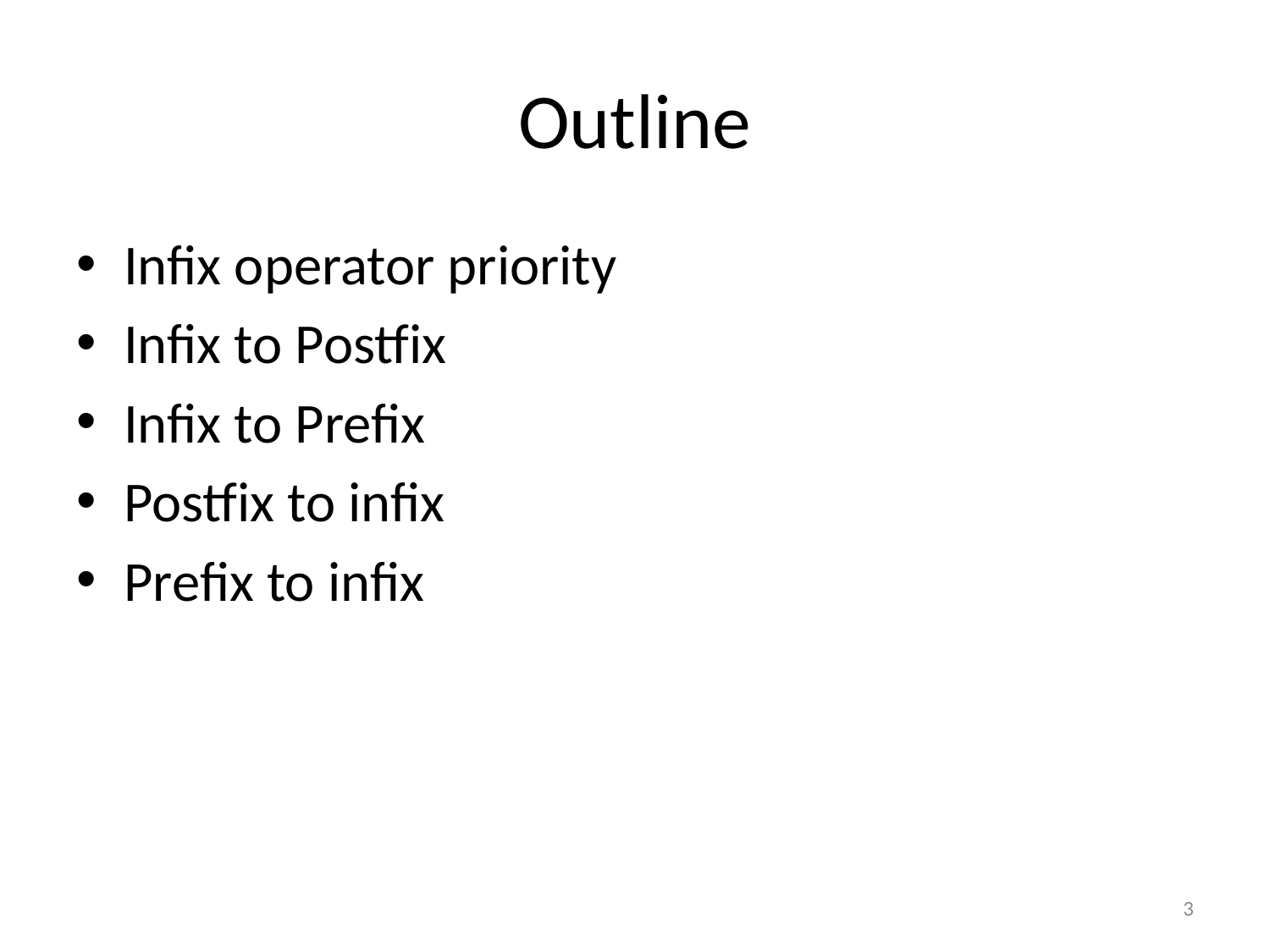

# Outline
Infix operator priority
Infix to Postfix
Infix to Prefix
Postfix to infix
Prefix to infix
3